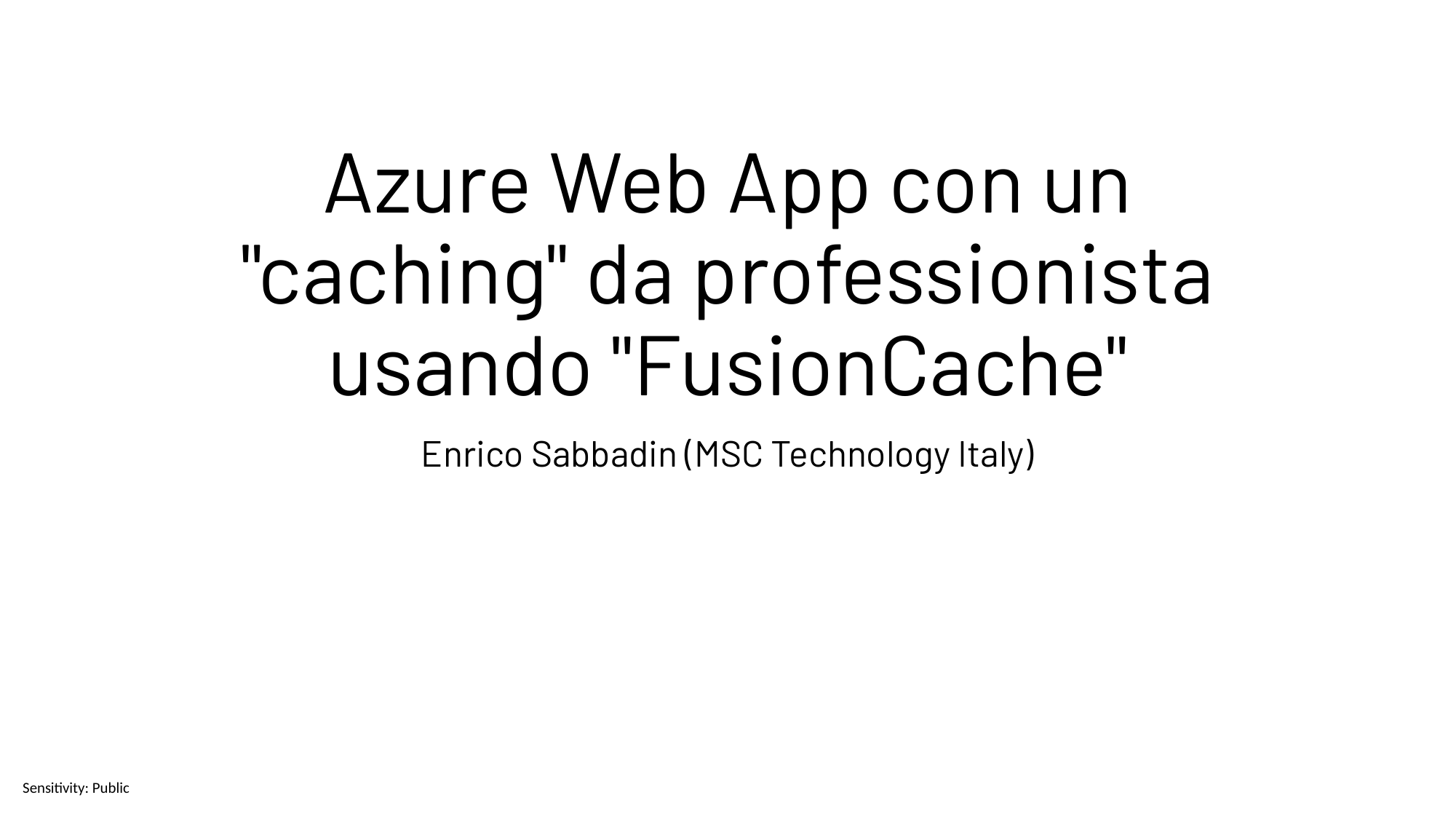

# Azure Web App con un "caching" da professionista usando "FusionCache"
Enrico Sabbadin (MSC Technology Italy)